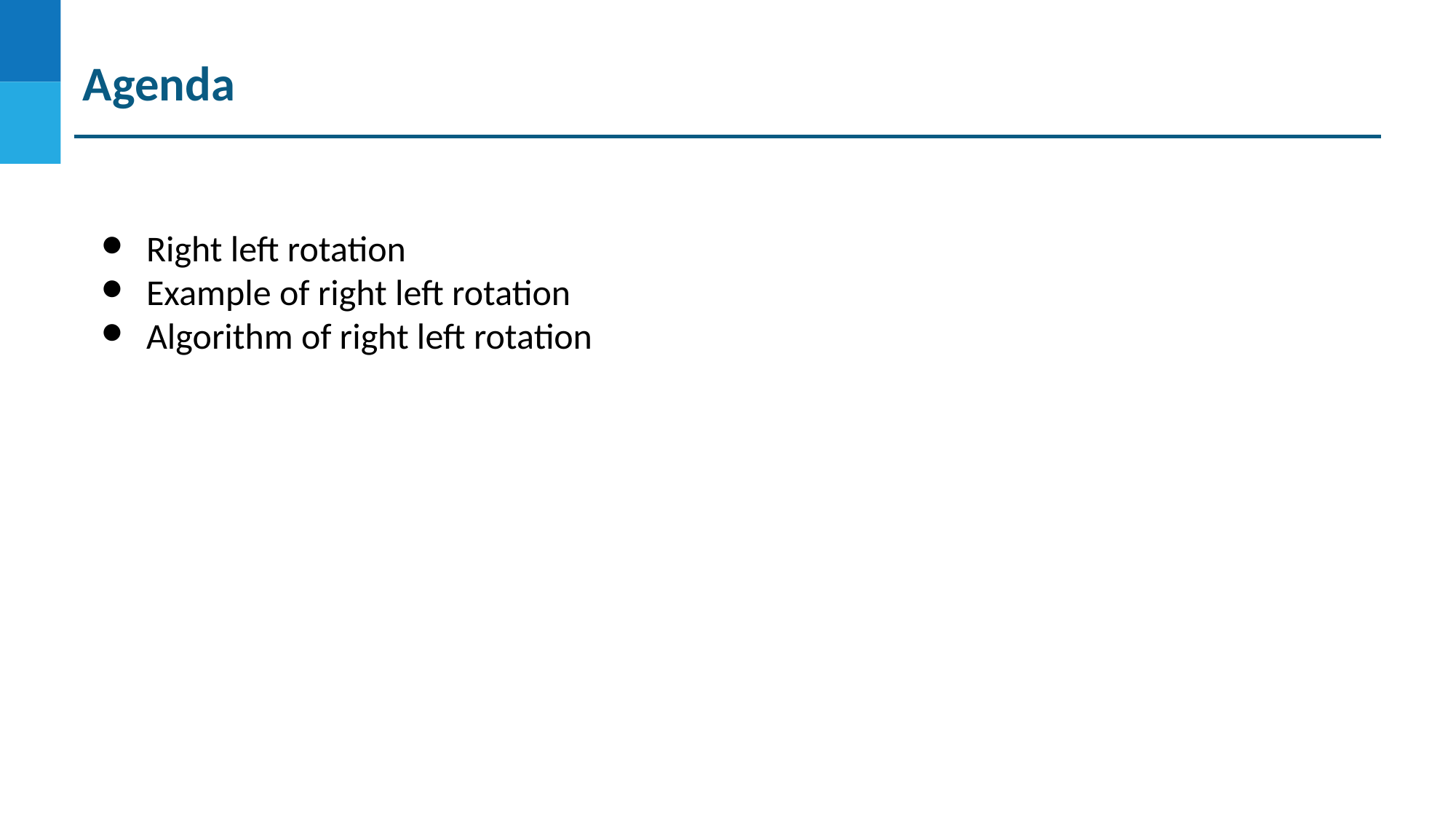

Agenda
Right left rotation
Example of right left rotation
Algorithm of right left rotation